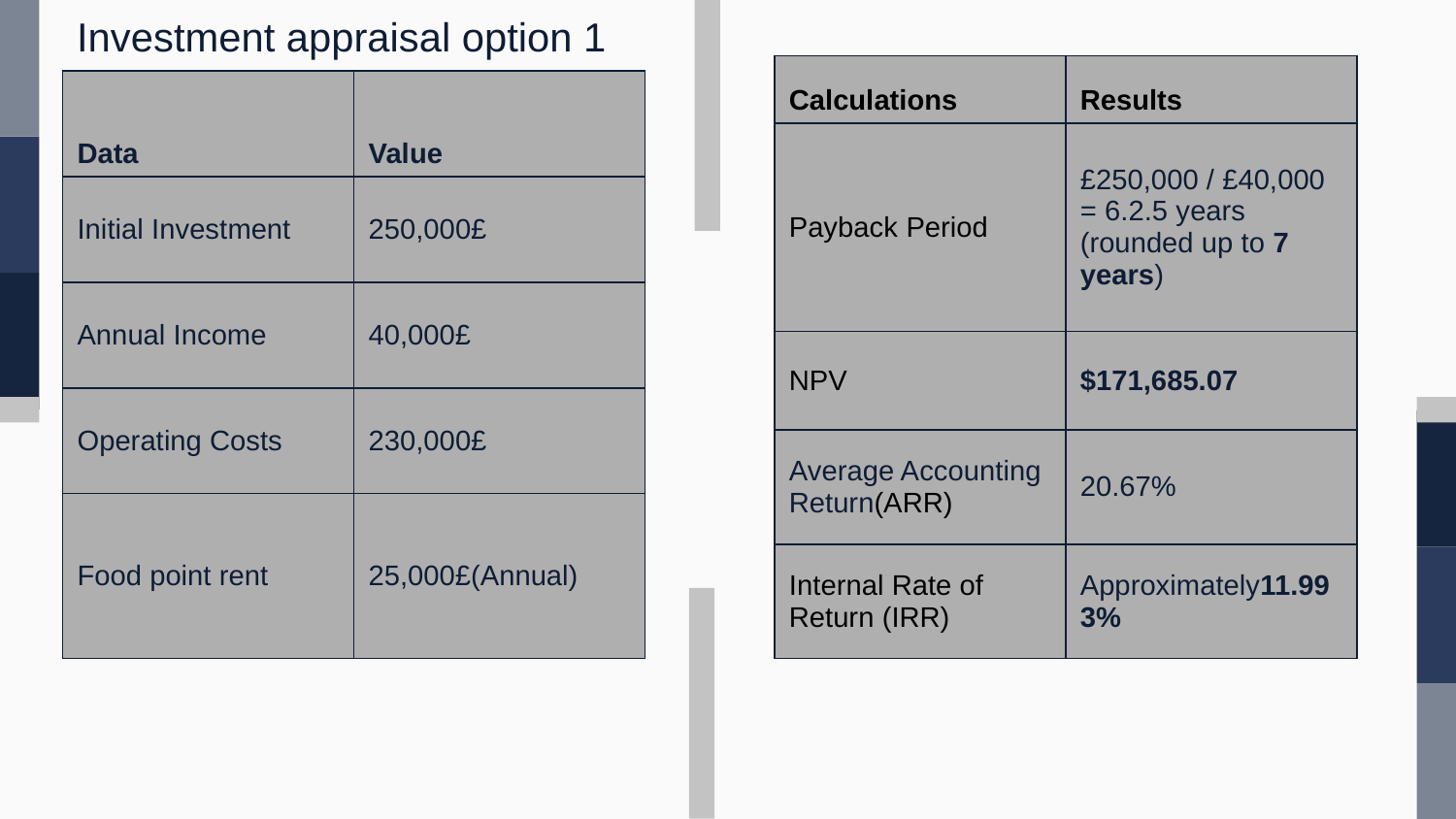

# Investment appraisal option 1
| Calculations | Results |
| --- | --- |
| Payback Period | £250,000 / £40,000 = 6.2.5 years (rounded up to 7 years) |
| NPV | $171,685.07 |
| Average Accounting Return(ARR) | 20.67% |
| Internal Rate of Return (IRR) | Approximately11.993% |
| Data | Value |
| --- | --- |
| Initial Investment | 250,000£ |
| Annual Income | 40,000£ |
| Operating Costs | 230,000£ |
| Food point rent | 25,000£(Annual) |